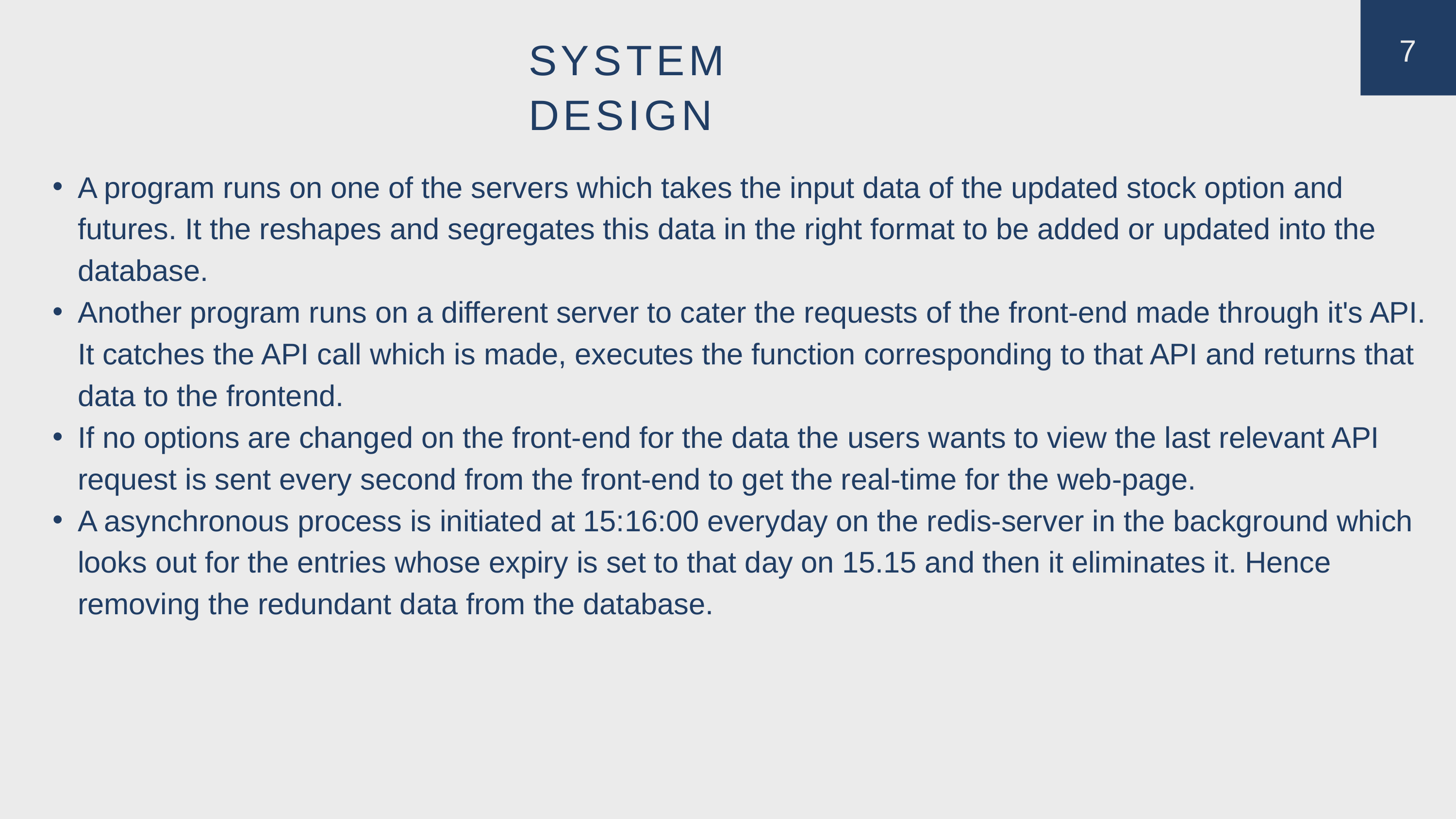

7
SYSTEM DESIGN
A program runs on one of the servers which takes the input data of the updated stock option and futures. It the reshapes and segregates this data in the right format to be added or updated into the database.
Another program runs on a different server to cater the requests of the front-end made through it's API. It catches the API call which is made, executes the function corresponding to that API and returns that data to the frontend.
If no options are changed on the front-end for the data the users wants to view the last relevant API request is sent every second from the front-end to get the real-time for the web-page.
A asynchronous process is initiated at 15:16:00 everyday on the redis-server in the background which looks out for the entries whose expiry is set to that day on 15.15 and then it eliminates it. Hence removing the redundant data from the database.